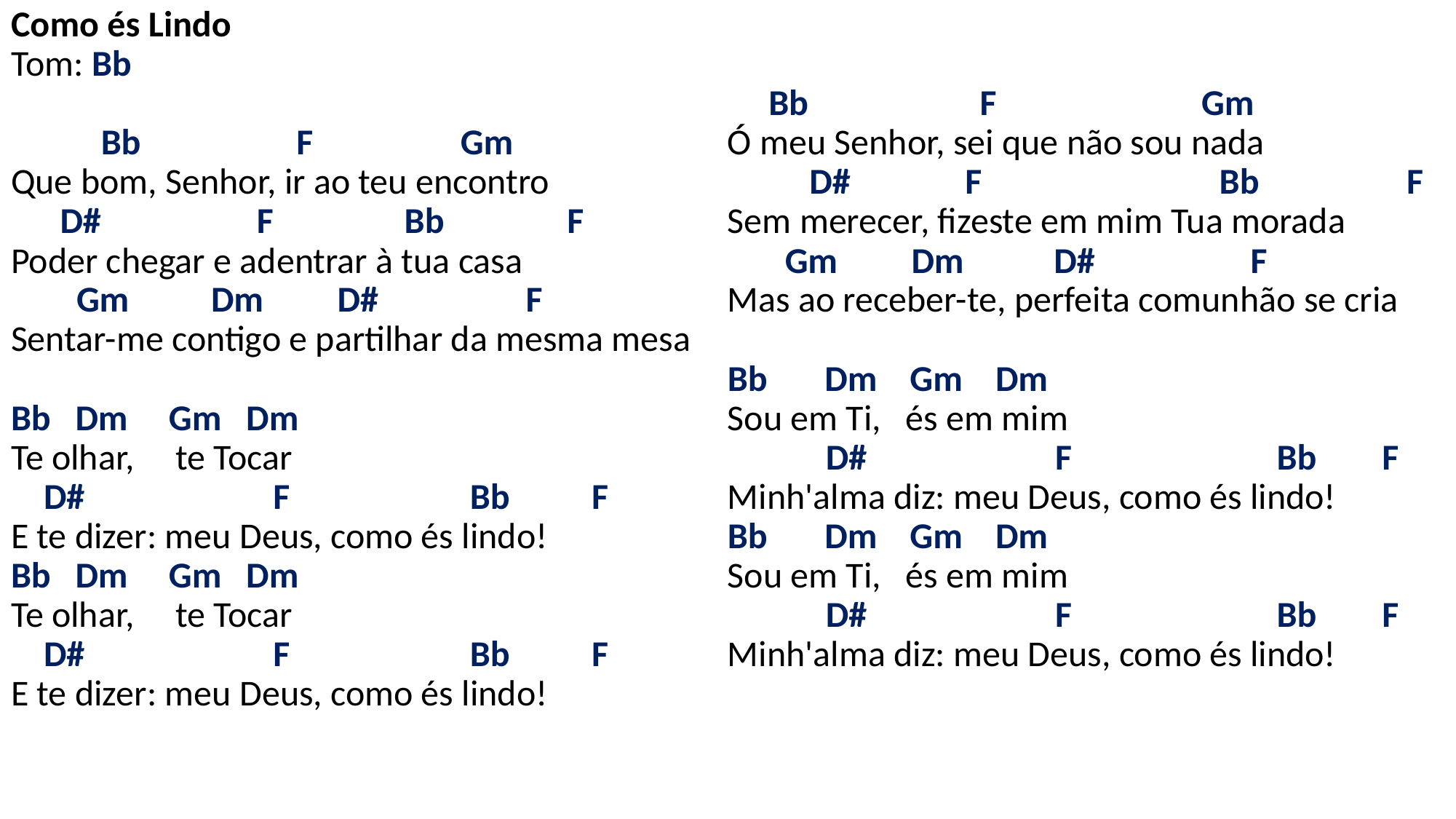

# Como és Lindo Tom: Bb Bb                   F                  Gm Que bom, Senhor, ir ao teu encontro D#                   F                Bb               F Poder chegar e adentrar à tua casa Gm          Dm         D#                  F Sentar-me contigo e partilhar da mesma mesa   Bb   Dm     Gm   Dm Te olhar,     te Tocar D#                       F                      Bb          F E te dizer: meu Deus, como és lindo! Bb   Dm     Gm   Dm Te olhar,     te Tocar D#                       F                      Bb          F E te dizer: meu Deus, como és lindo!   Bb                     F                         Gm Ó meu Senhor, sei que não sou nada D#              F                             Bb                  F Sem merecer, fizeste em mim Tua morada Gm         Dm           D#                   F Mas ao receber-te, perfeita comunhão se cria   Bb       Dm    Gm    Dm Sou em Ti,   és em mim D#                       F                         Bb        F Minh'alma diz: meu Deus, como és lindo! Bb       Dm    Gm    Dm Sou em Ti,   és em mim D#                       F                         Bb        F Minh'alma diz: meu Deus, como és lindo!